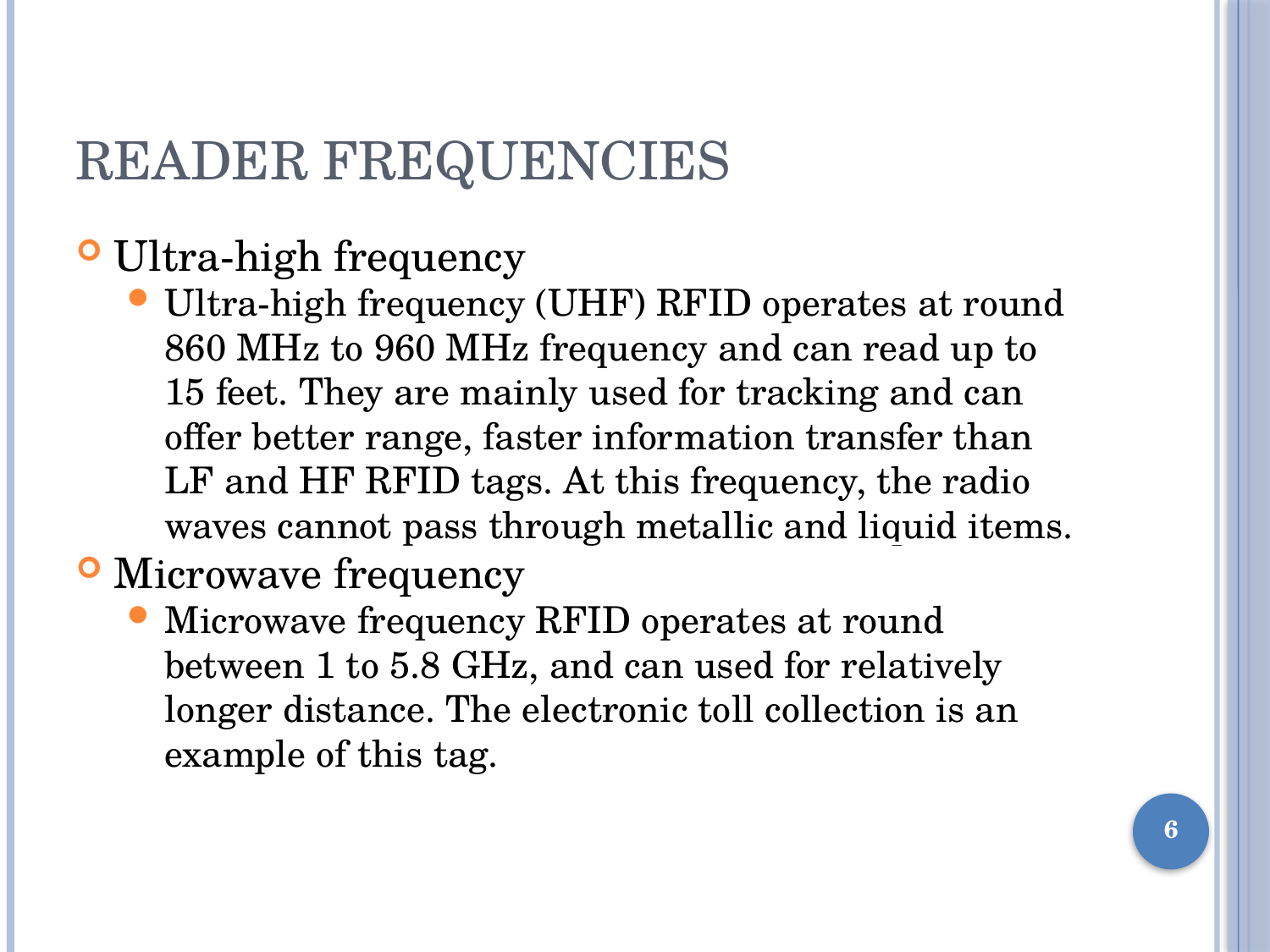

Reader Frequencies
Ultra-high frequency
Ultra-high frequency (UHF) RFID operates at round 860 MHz to 960 MHz frequency and can read up to 15 feet. They are mainly used for tracking and can offer better range, faster information transfer than LF and HF RFID tags. At this frequency, the radio waves cannot pass through metallic and liquid items.
Microwave frequency
Microwave frequency RFID operates at round between 1 to 5.8 GHz, and can used for relatively longer distance. The electronic toll collection is an example of this tag.
6